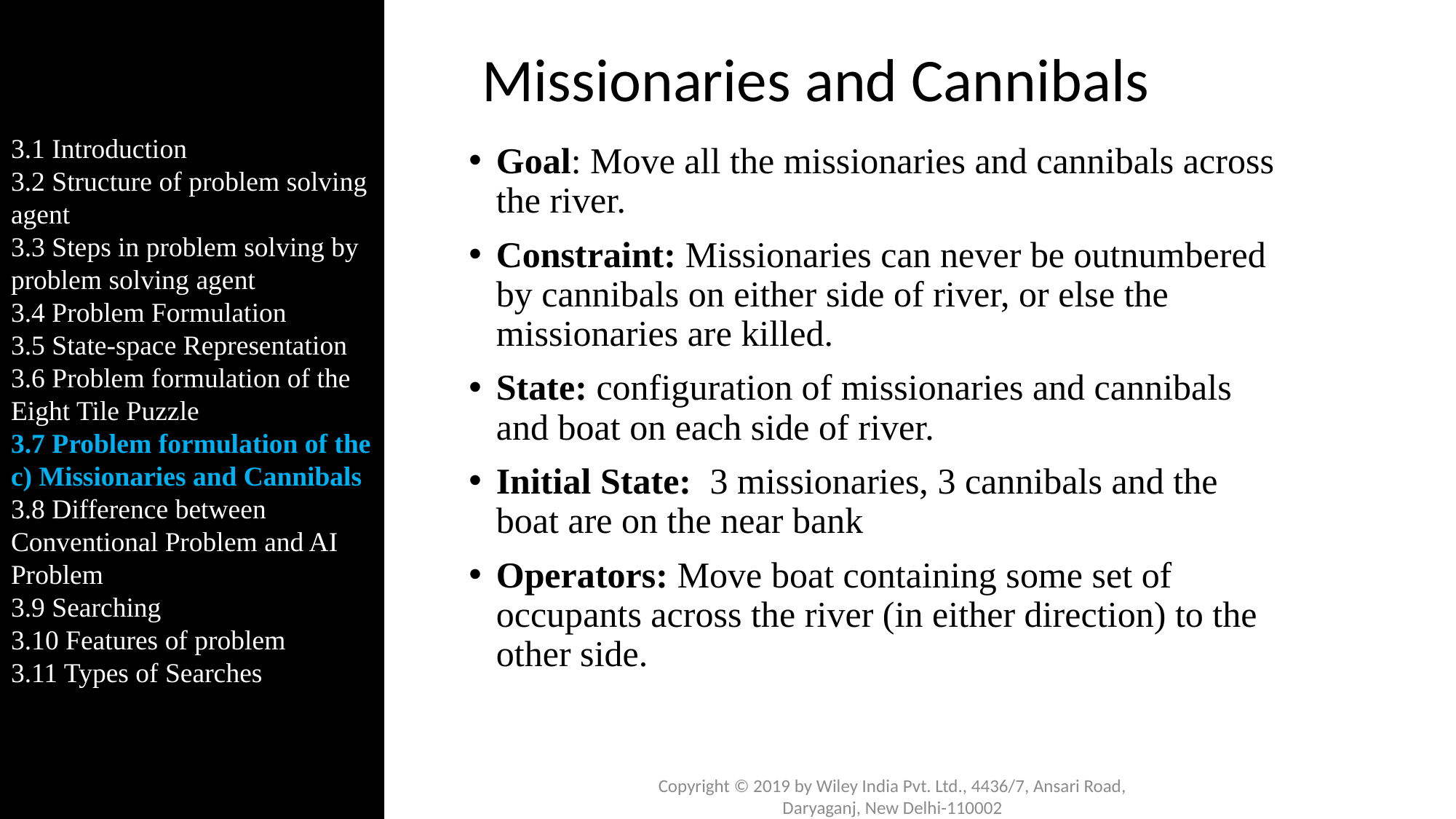

3.1 Introduction
3.2 Structure of problem solving agent
3.3 Steps in problem solving by problem solving agent
3.4 Problem Formulation
3.5 State-space Representation
3.6 Problem formulation of the Eight Tile Puzzle
3.7 Problem formulation of the c) Missionaries and Cannibals
3.8 Difference between Conventional Problem and AI Problem
3.9 Searching
3.10 Features of problem
3.11 Types of Searches
# Missionaries and Cannibals
Goal: Move all the missionaries and cannibals across the river.
Constraint: Missionaries can never be outnumbered by cannibals on either side of river, or else the missionaries are killed.
State: configuration of missionaries and cannibals and boat on each side of river.
Initial State:  3 missionaries, 3 cannibals and the boat are on the near bank
Operators: Move boat containing some set of occupants across the river (in either direction) to the other side.

Copyright © 2019 by Wiley India Pvt. Ltd., 4436/7, Ansari Road, Daryaganj, New Delhi-110002